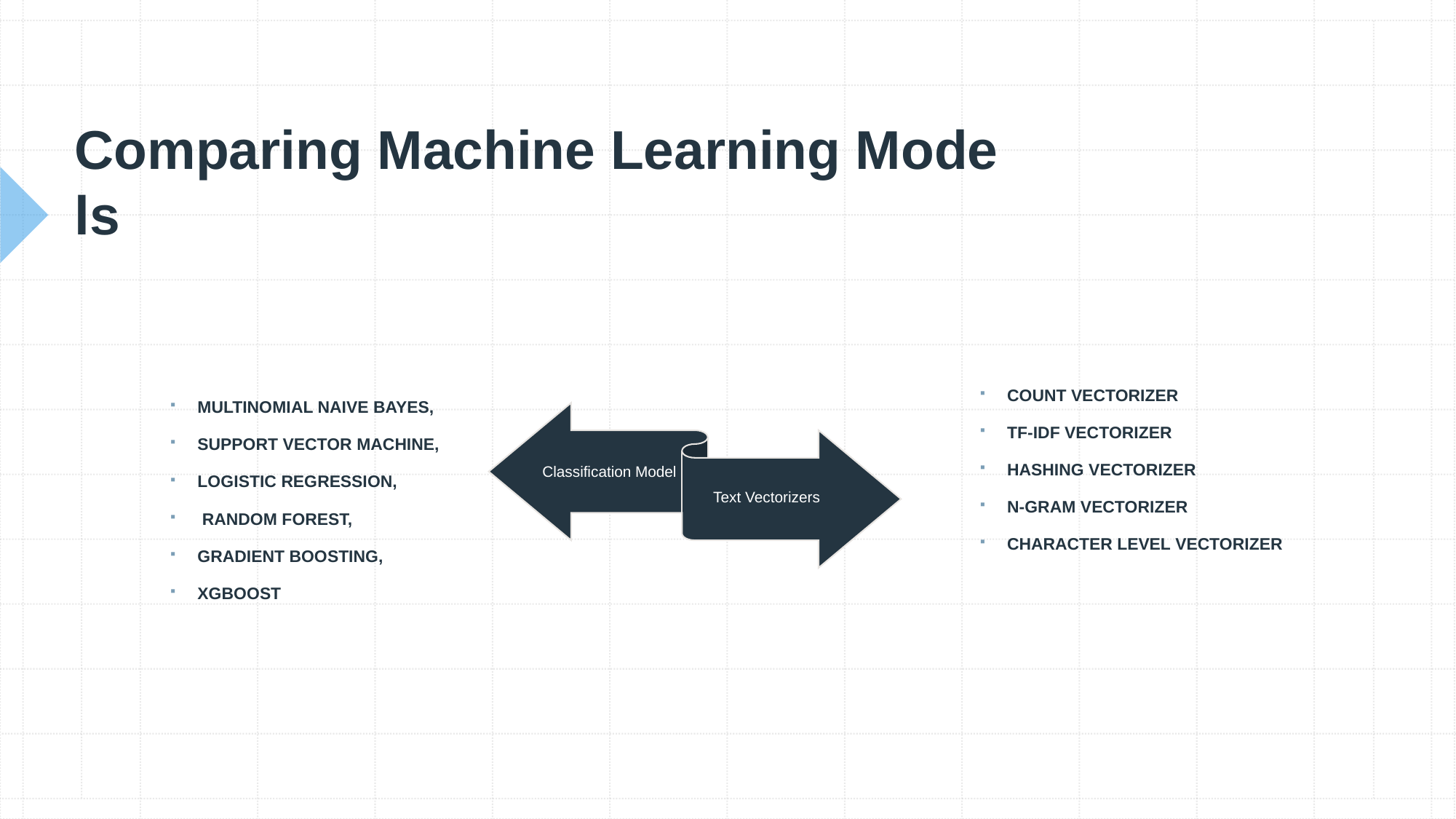

# Comparing Machine Learning Models
Classification Model
Text Vectorizers
Count Vectorizer
TF-IDF Vectorizer
Hashing Vectorizer
N-gram Vectorizer
Character Level Vectorizer

MULTINOMIAL NAIVE BAYES,
Support Vector Machine,
LOGISTIC REGRESSION,
 RANDOM FOREST,
GRADIENT BOOSTING,
XGBOOST